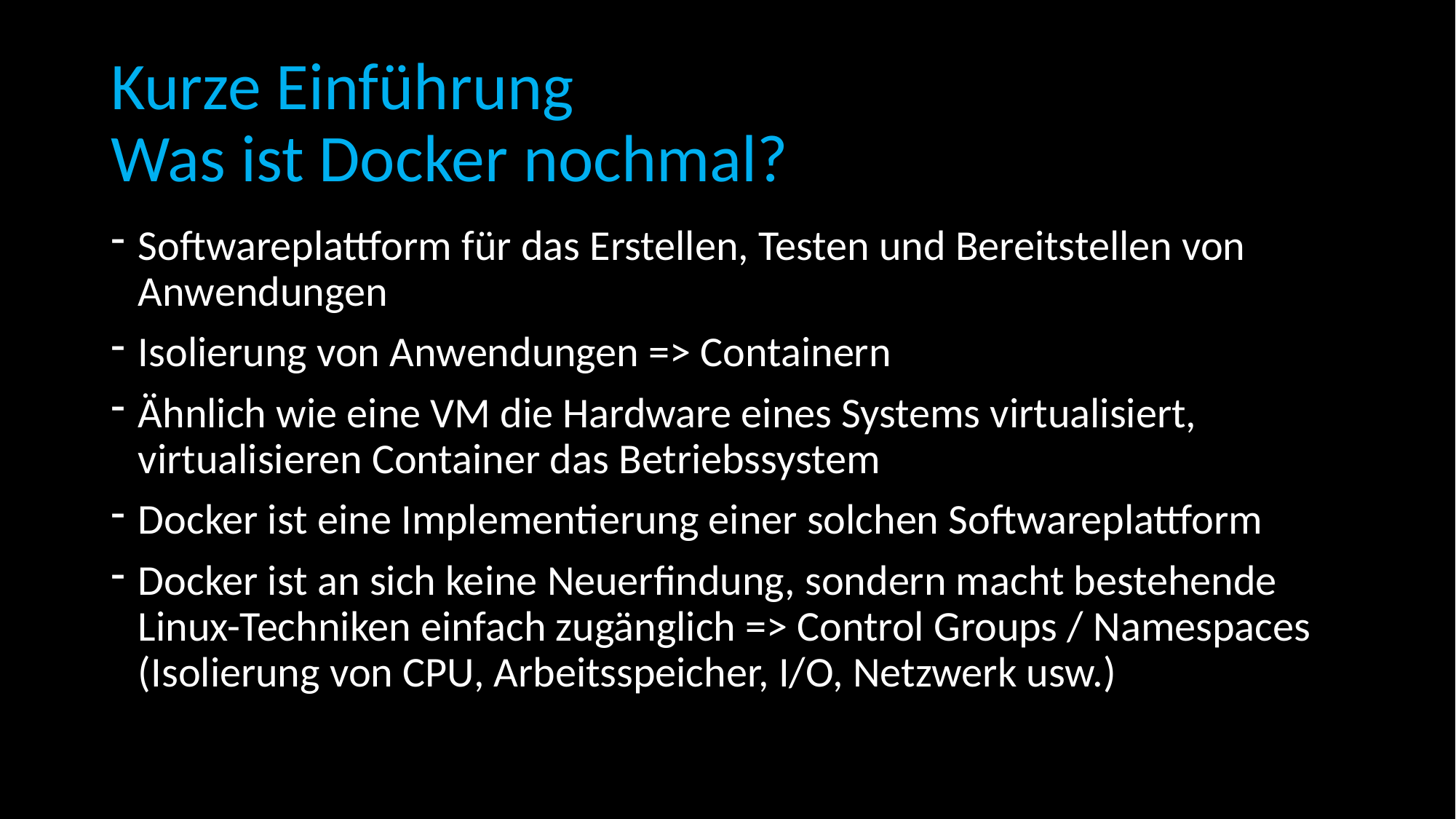

# Kurze Einführung Was ist Docker nochmal?
Softwareplattform für das Erstellen, Testen und Bereitstellen von Anwendungen
Isolierung von Anwendungen => Containern
Ähnlich wie eine VM die Hardware eines Systems virtualisiert, virtualisieren Container das Betriebssystem
Docker ist eine Implementierung einer solchen Softwareplattform
Docker ist an sich keine Neuerfindung, sondern macht bestehende Linux-Techniken einfach zugänglich => Control Groups / Namespaces (Isolierung von CPU, Arbeitsspeicher, I/O, Netzwerk usw.)